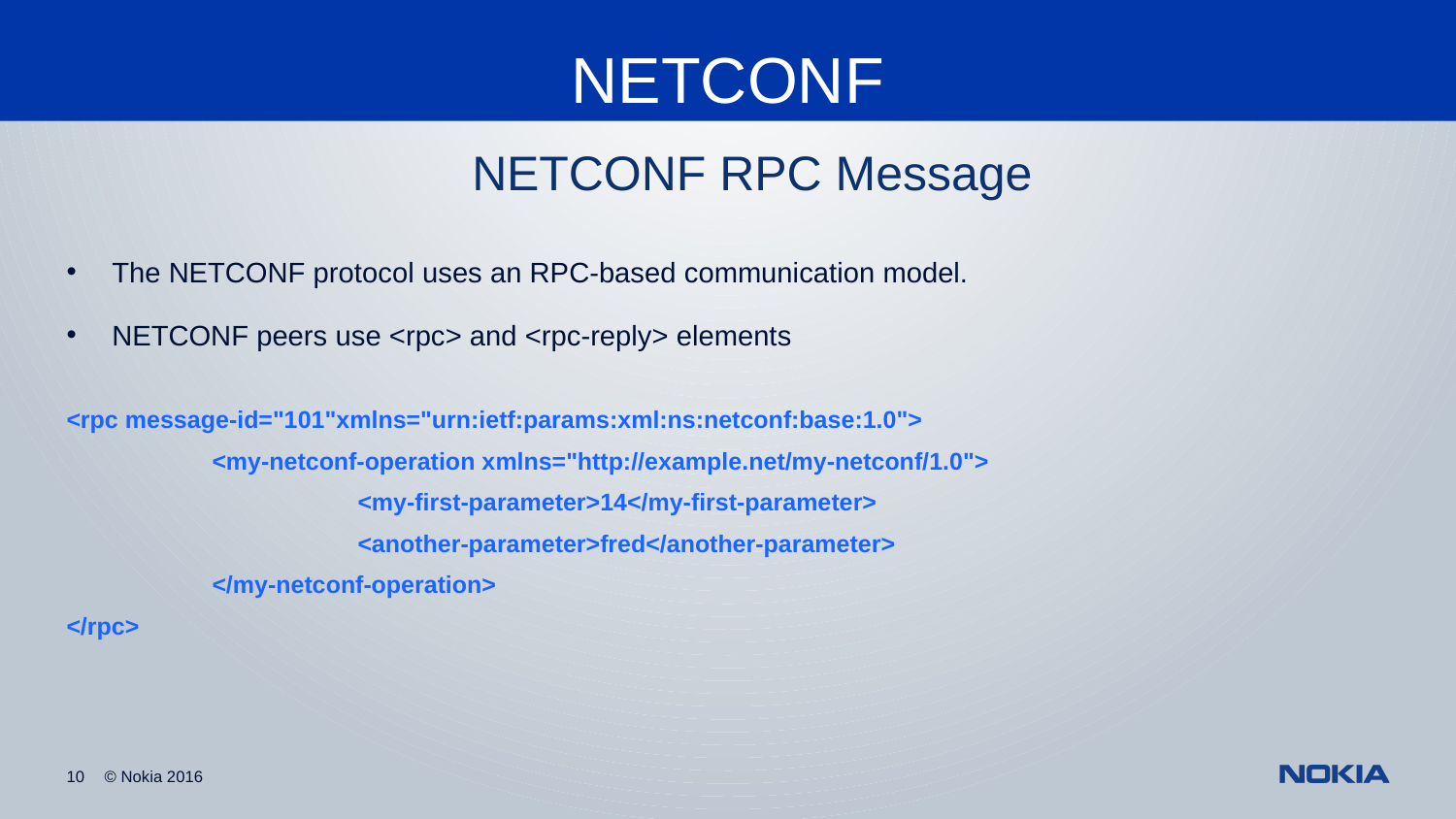

NETCONF
#
NETCONF RPC Message
The NETCONF protocol uses an RPC-based communication model.
NETCONF peers use <rpc> and <rpc-reply> elements

<rpc message-id="101"xmlns="urn:ietf:params:xml:ns:netconf:base:1.0">
	<my-netconf-operation xmlns="http://example.net/my-netconf/1.0">
		<my-first-parameter>14</my-first-parameter>
		<another-parameter>fred</another-parameter>
	</my-netconf-operation>
</rpc>